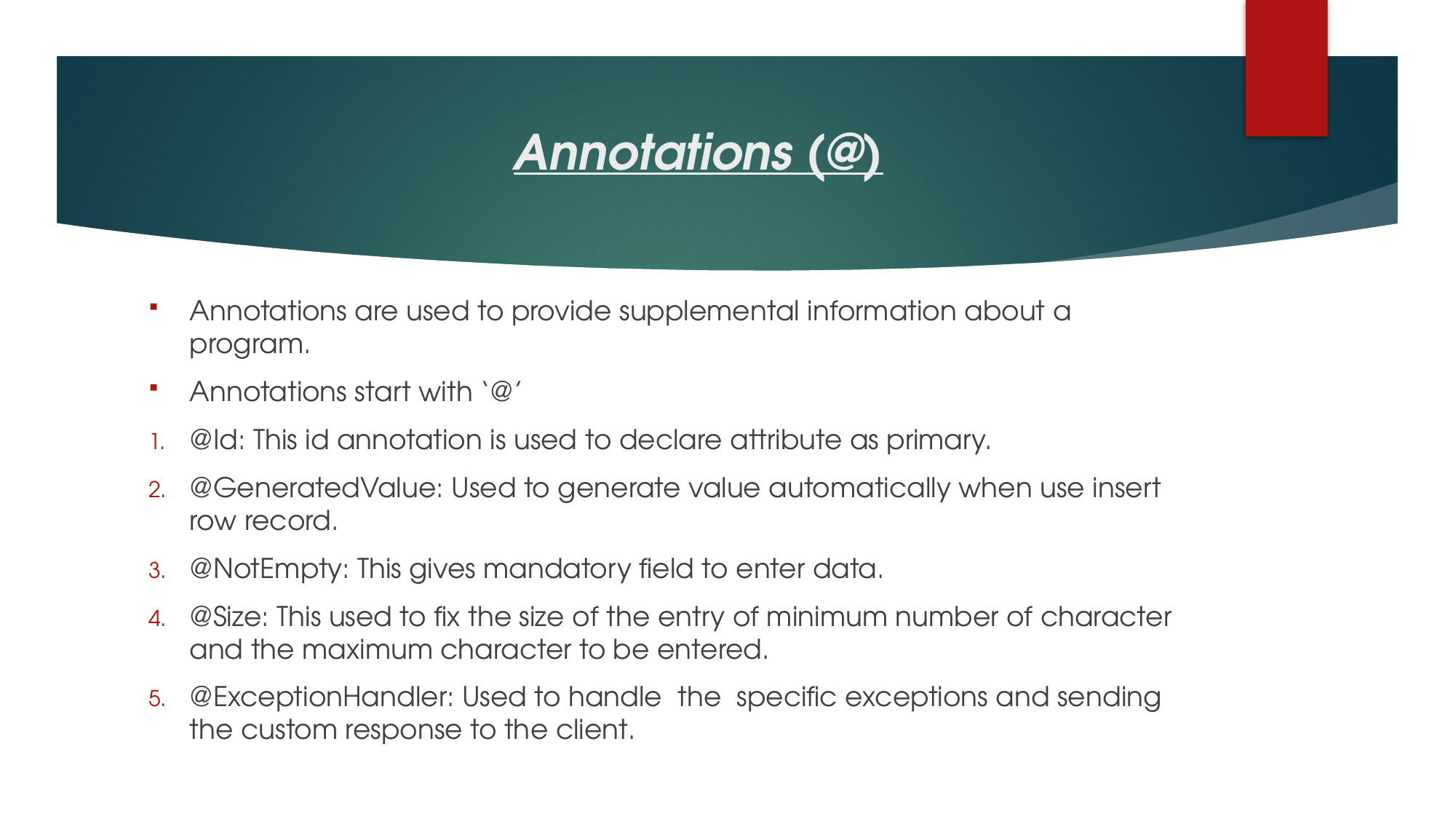

# Annotations (@)
Annotations are used to provide supplemental information about a program.
Annotations start with ‘@’
@Id: This id annotation is used to declare attribute as primary.
@GeneratedValue: Used to generate value automatically when use insert row record.
@NotEmpty: This gives mandatory field to enter data.
@Size: This used to fix the size of the entry of minimum number of character and the maximum character to be entered.
@ExceptionHandler: Used to handle  the  specific exceptions and sending the custom response to the client.